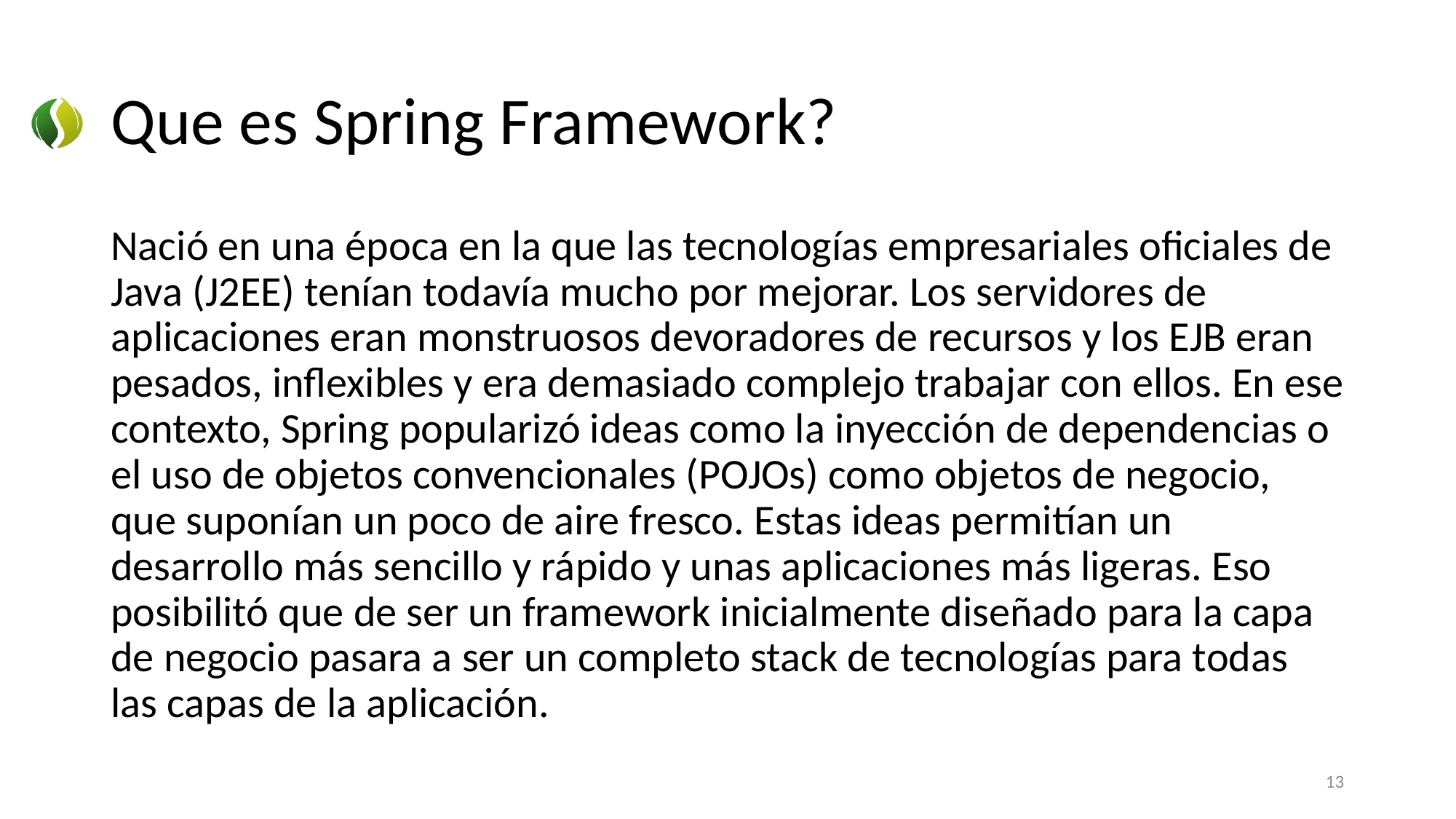

# Que es Spring Framework?
Nació en una época en la que las tecnologías empresariales oficiales de Java (J2EE) tenían todavía mucho por mejorar. Los servidores de aplicaciones eran monstruosos devoradores de recursos y los EJB eran pesados, inflexibles y era demasiado complejo trabajar con ellos. En ese contexto, Spring popularizó ideas como la inyección de dependencias o el uso de objetos convencionales (POJOs) como objetos de negocio, que suponían un poco de aire fresco. Estas ideas permitían un desarrollo más sencillo y rápido y unas aplicaciones más ligeras. Eso posibilitó que de ser un framework inicialmente diseñado para la capa de negocio pasara a ser un completo stack de tecnologías para todas las capas de la aplicación.
13